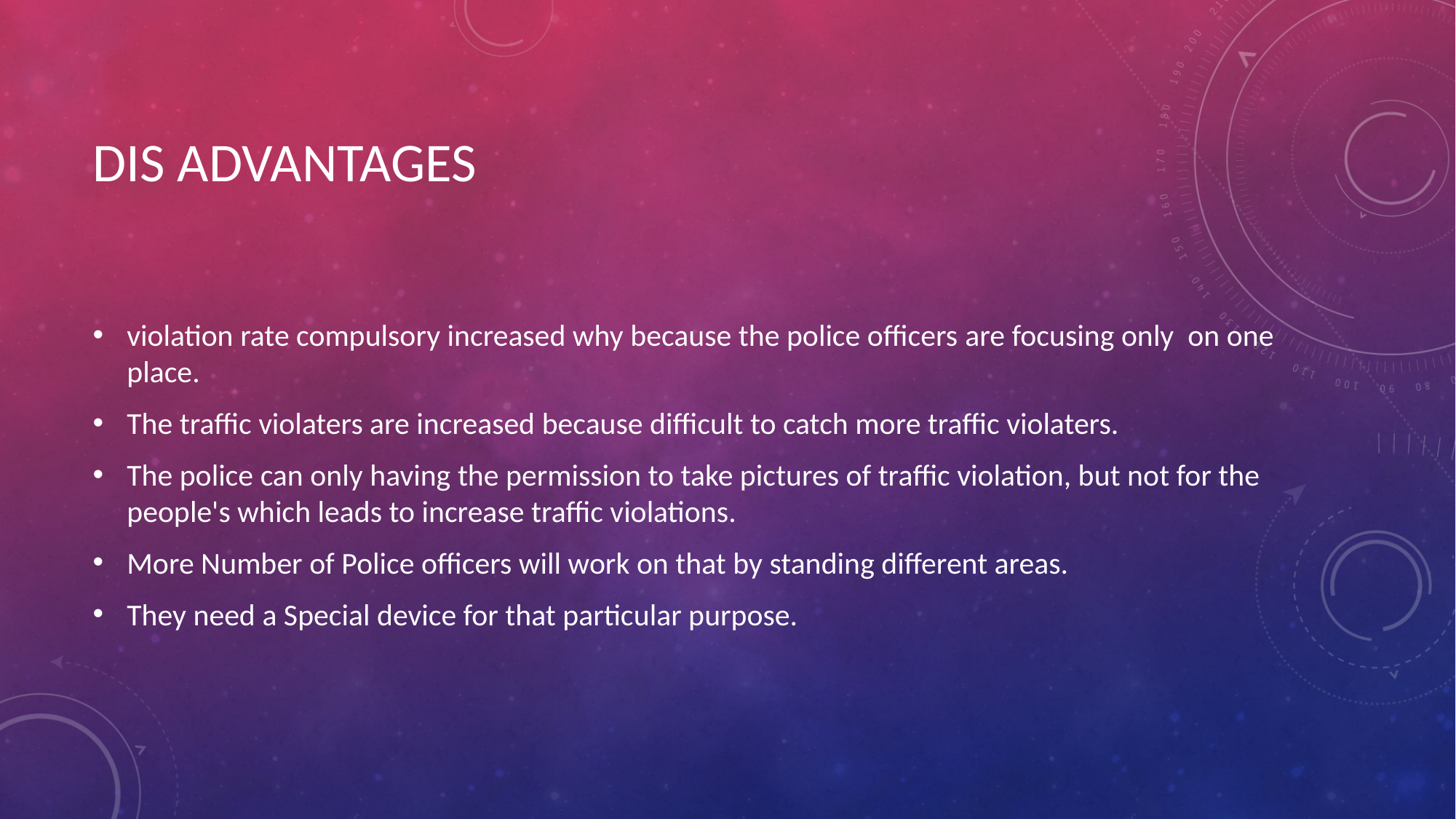

# dis advantages

violation rate compulsory increased why because the police officers are focusing only  on one place.
The traffic violaters are increased because difficult to catch more traffic violaters.
The police can only having the permission to take pictures of traffic violation, but not for the people's which leads to increase traffic violations.
More Number of Police officers will work on that by standing different areas.
They need a Special device for that particular purpose.